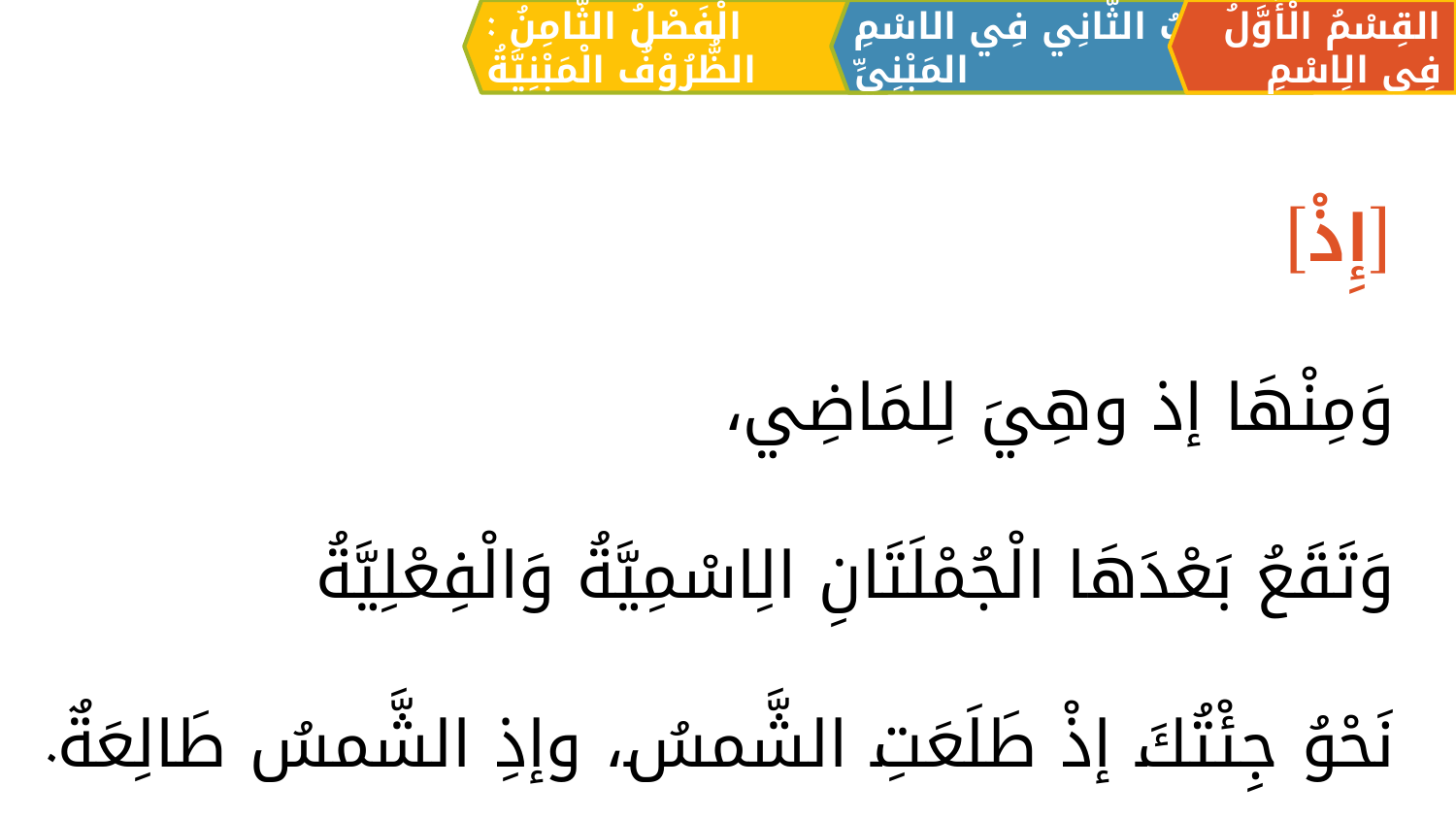

الْفَصْلُ الثَّامِنُ : الظُّرُوْفُ الْمَبْنِيَّةُ
القِسْمُ الْأَوَّلُ فِي الِاسْمِ
اَلبَابُ الثَّانِي فِي الاسْمِ المَبْنِيِّ
[إِذْ]
وَمِنْهَا إذ وهِيَ لِلمَاضِي،
وَتَقَعُ بَعْدَهَا الْجُمْلَتَانِ الِاسْمِيَّةُ وَالْفِعْلِيَّةُ
نَحْوُ جِئْتُكَ إذْ طَلَعَتِ الشَّمسُ، وإذِ الشَّمسُ طَالِعَةٌ.